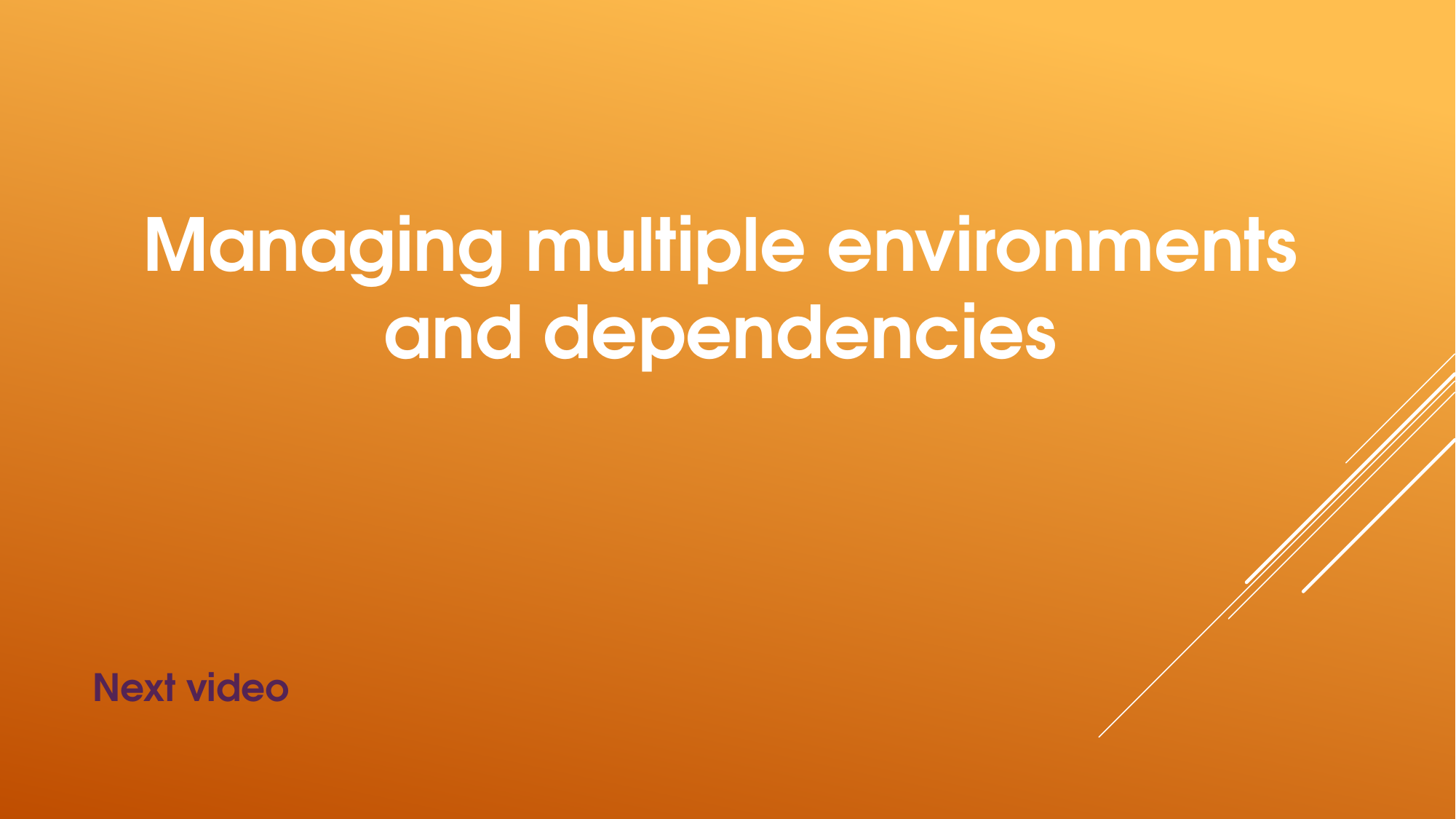

# Managing multiple environments and dependencies

Next video